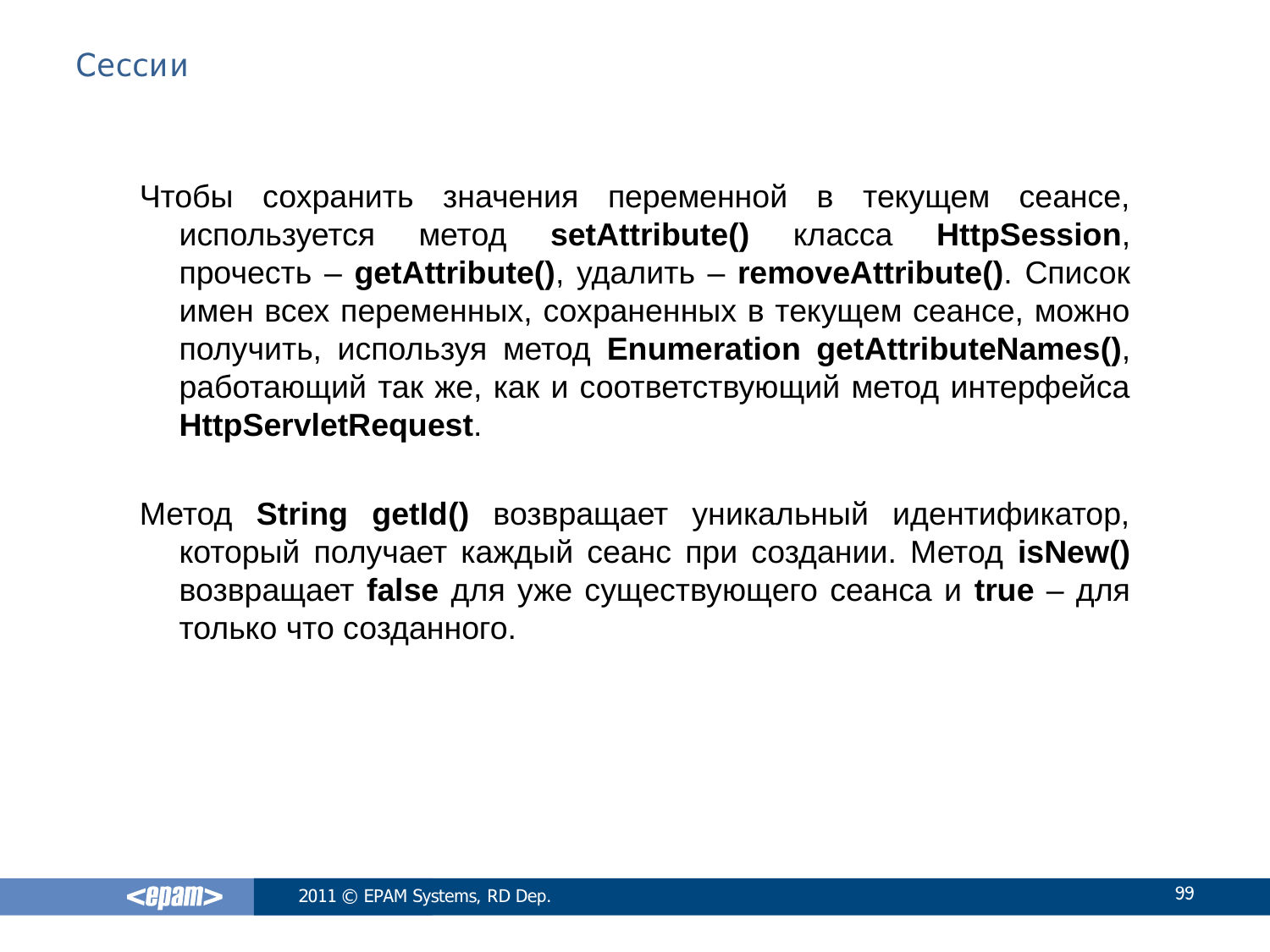

# Сессии
Чтобы сохранить значения переменной в текущем сеансе, используется метод setAttribute() класса HttpSession, прочесть – getAttribute(), удалить – removeAttribute(). Список имен всех переменных, сохраненных в текущем сеансе, можно получить, используя метод Enumeration getAttributeNames(), работающий так же, как и соответствующий метод интерфейса HttpServletRequest.

Метод String getId() возвращает уникальный идентификатор, который получает каждый сеанс при создании. Метод isNew() возвращает false для уже существующего сеанса и true – для только что созданного.
99
2011 © EPAM Systems, RD Dep.